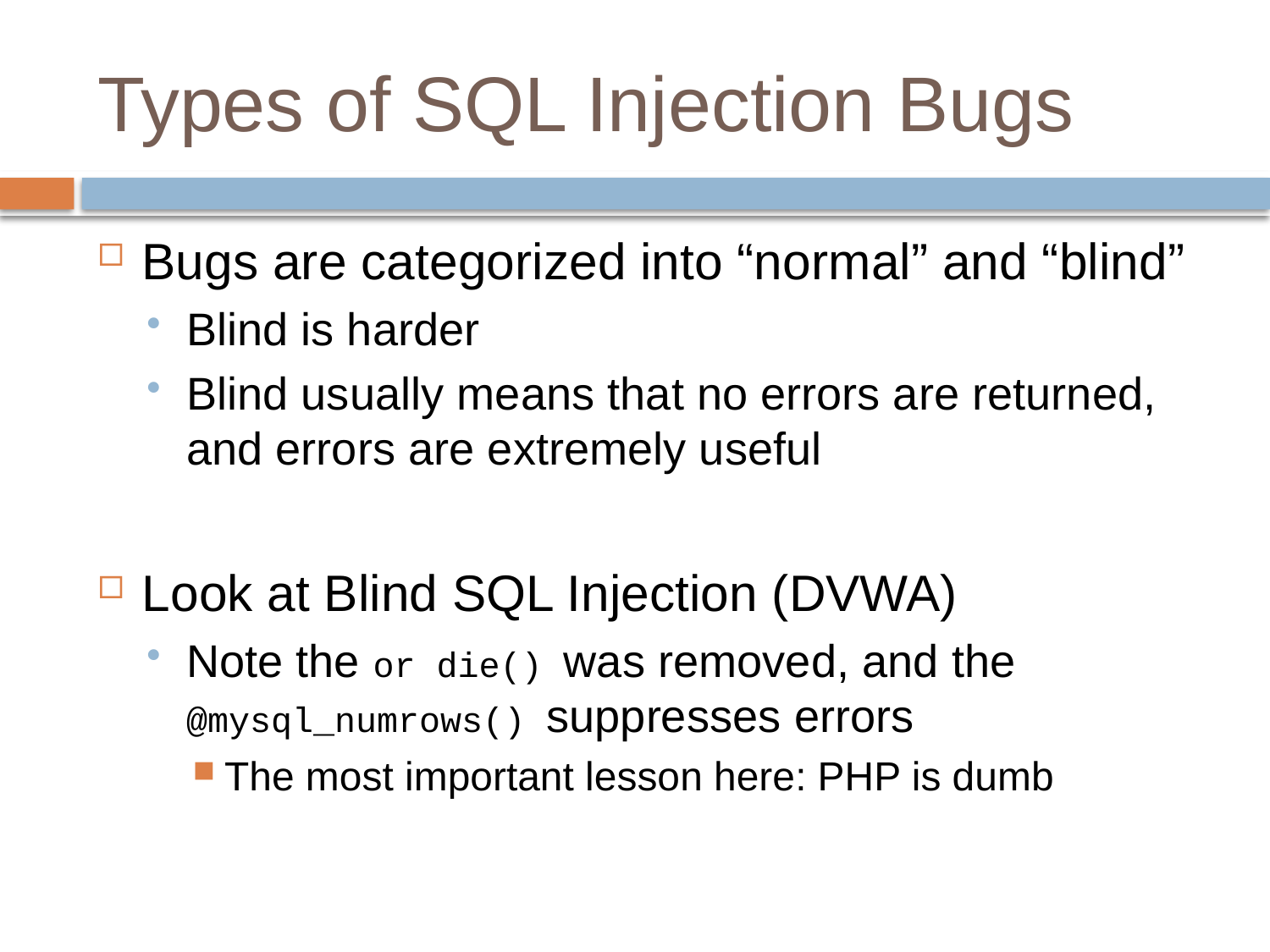

# Types of SQL Injection Bugs
Bugs are categorized into “normal” and “blind”
Blind is harder
Blind usually means that no errors are returned, and errors are extremely useful

Look at Blind SQL Injection (DVWA)
Note the or die() was removed, and the @mysql_numrows() suppresses errors
The most important lesson here: PHP is dumb